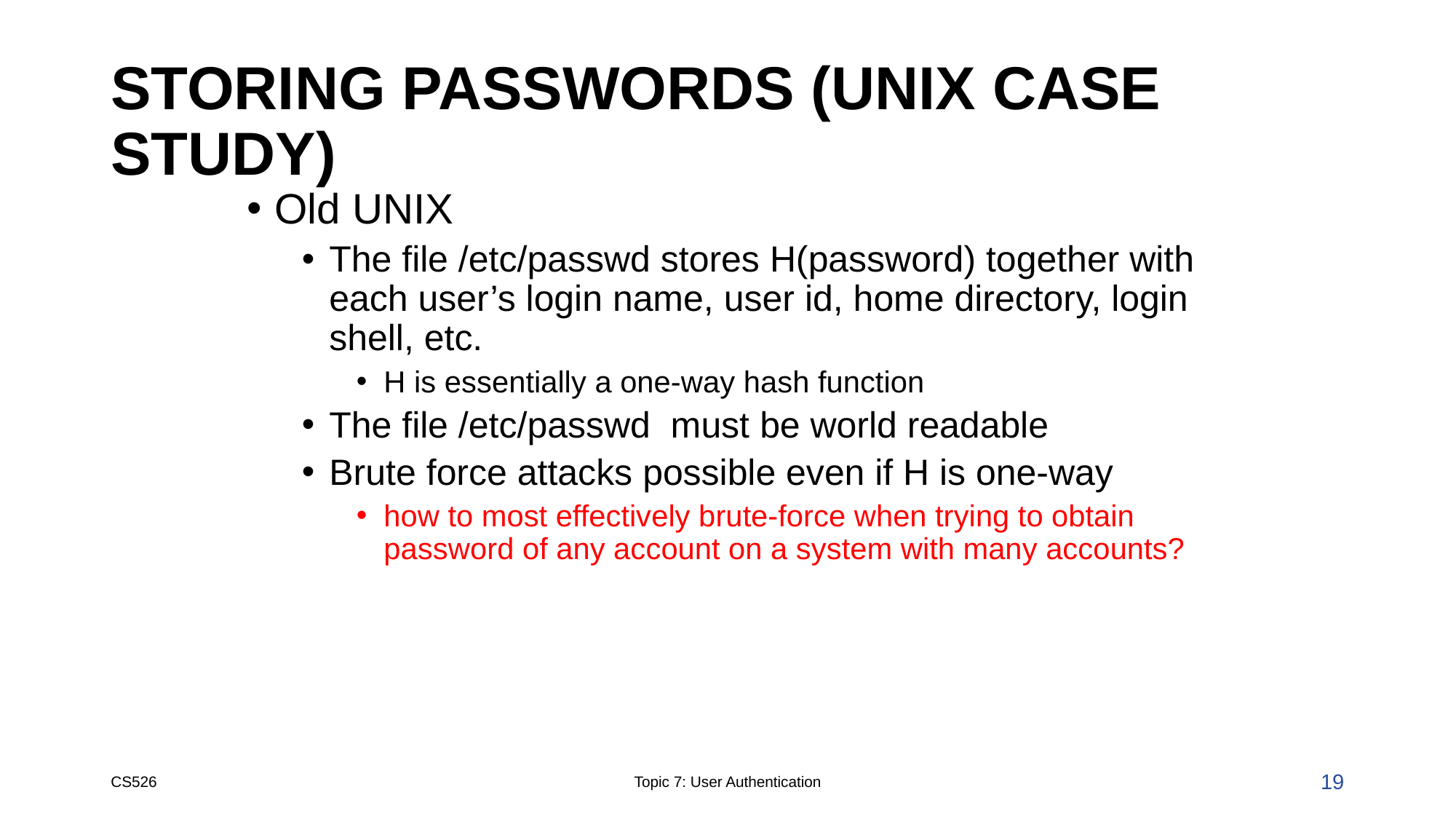

# Storing Passwords (UNIX Case Study)
Old UNIX
The file /etc/passwd stores H(password) together with each user’s login name, user id, home directory, login shell, etc.
H is essentially a one-way hash function
The file /etc/passwd  must be world readable
Brute force attacks possible even if H is one-way
how to most effectively brute-force when trying to obtain password of any account on a system with many accounts?
CS526
Topic 7: User Authentication
19